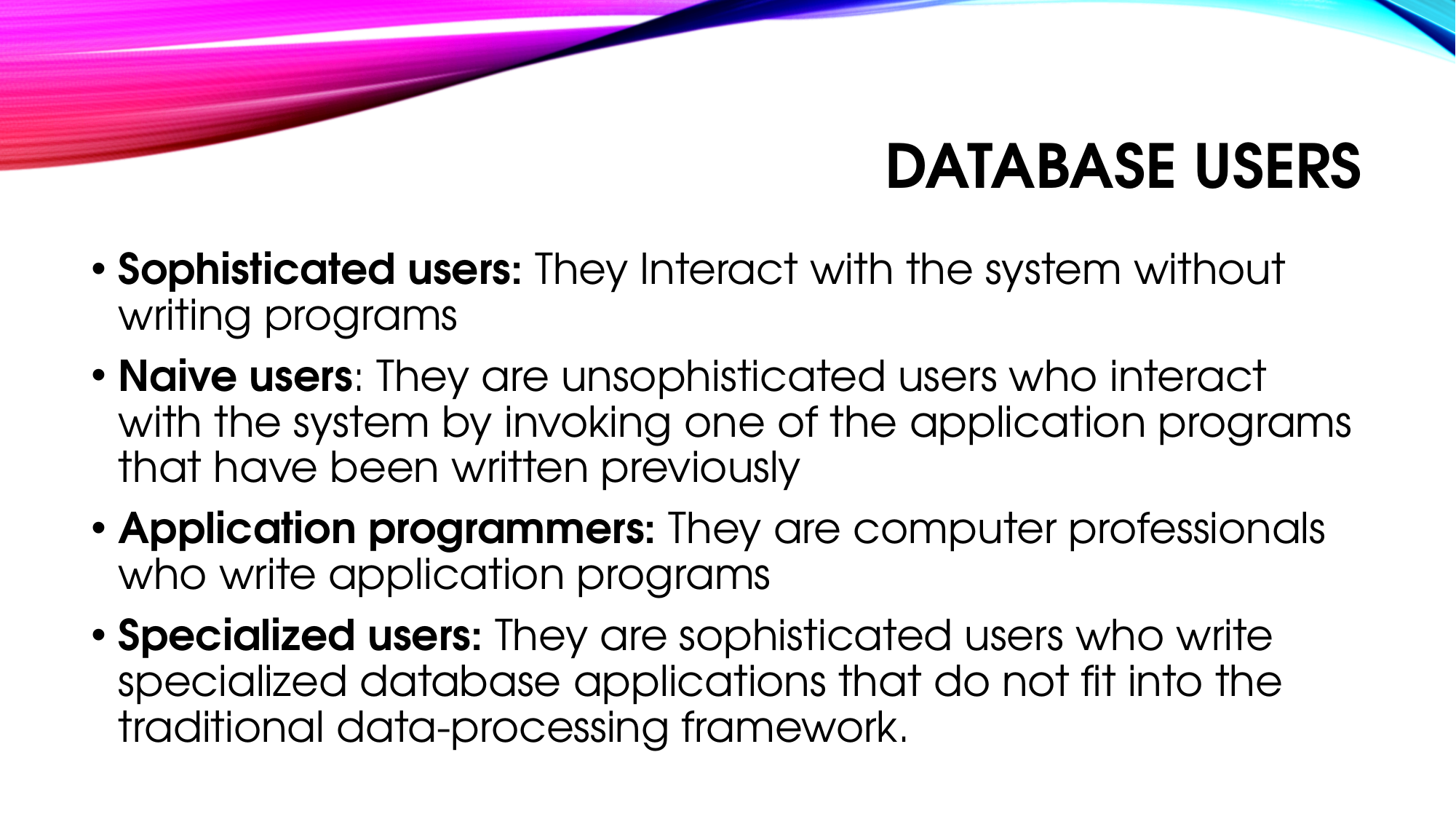

# Database Users
Sophisticated users: They Interact with the system without writing programs
Naive users: They are unsophisticated users who interact with the system by invoking one of the application programs that have been written previously
Application programmers: They are computer professionals who write application programs
Specialized users: They are sophisticated users who write specialized database applications that do not fit into the traditional data-processing framework.